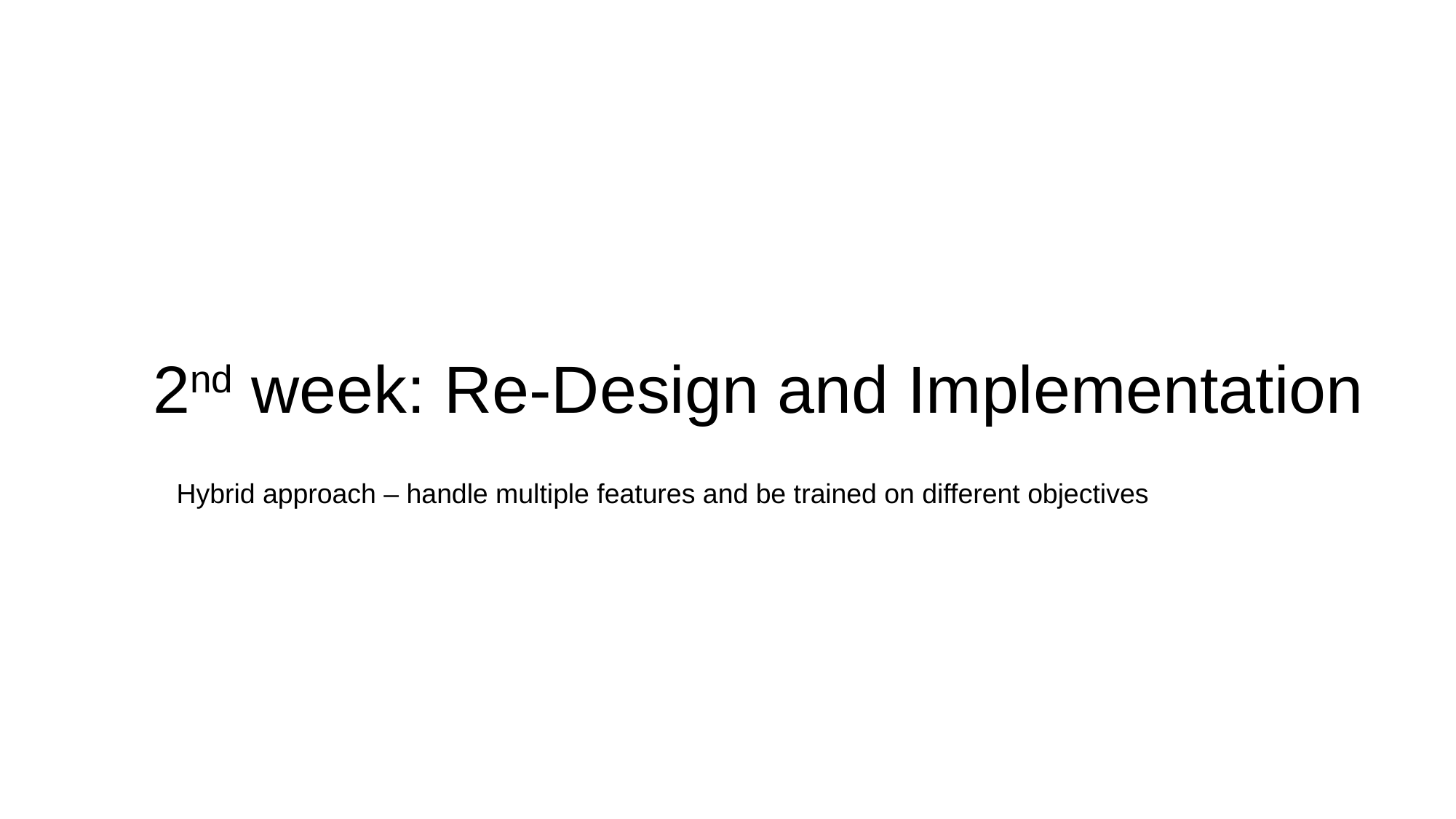

# 2nd week: Re-Design and Implementation
Hybrid approach – handle multiple features and be trained on different objectives